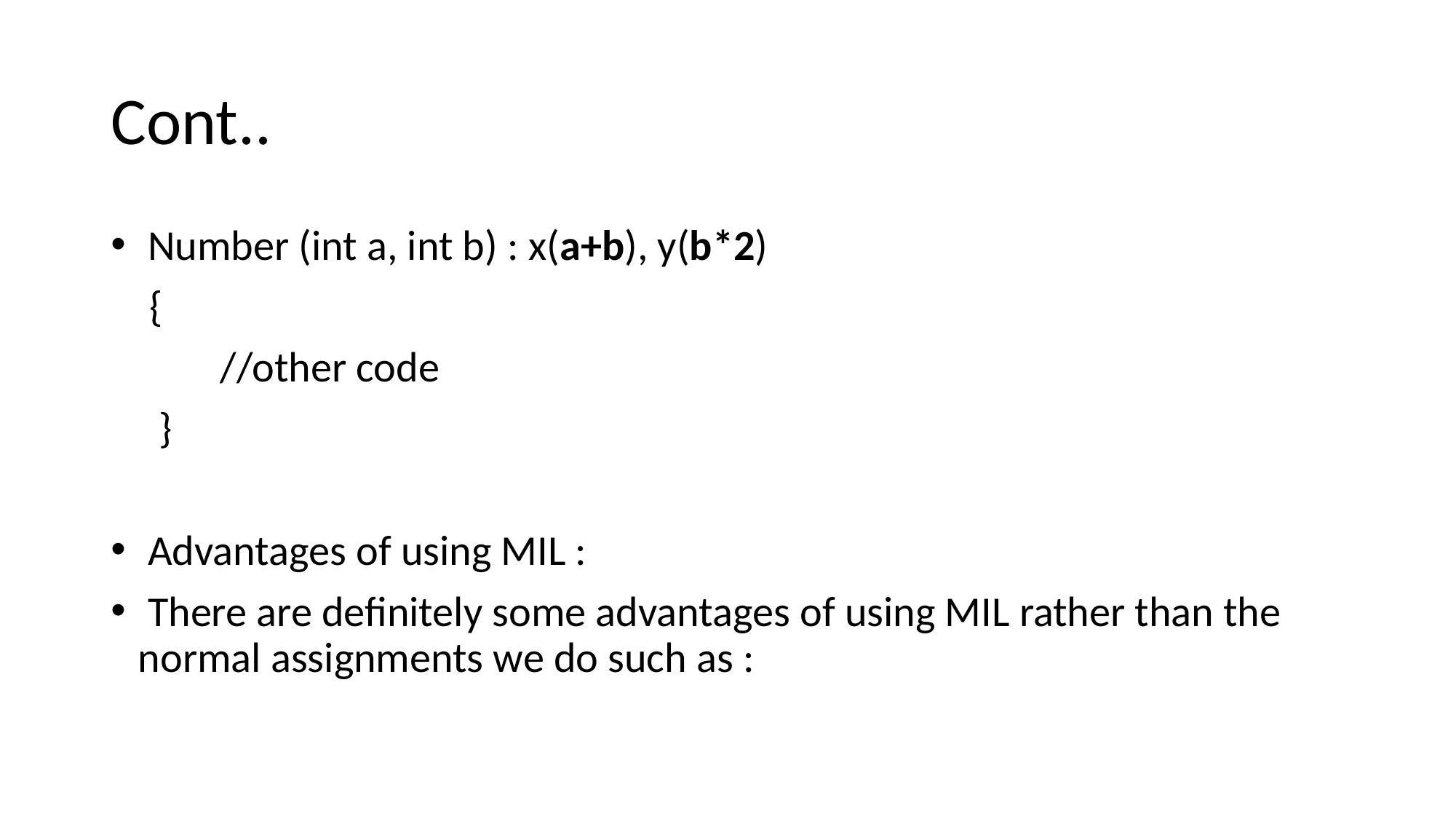

# Cont..
 Number (int a, int b) : x(a+b), y(b*2)
    {
	//other code
     }

 Advantages of using MIL :
 There are definitely some advantages of using MIL rather than the normal assignments we do such as :